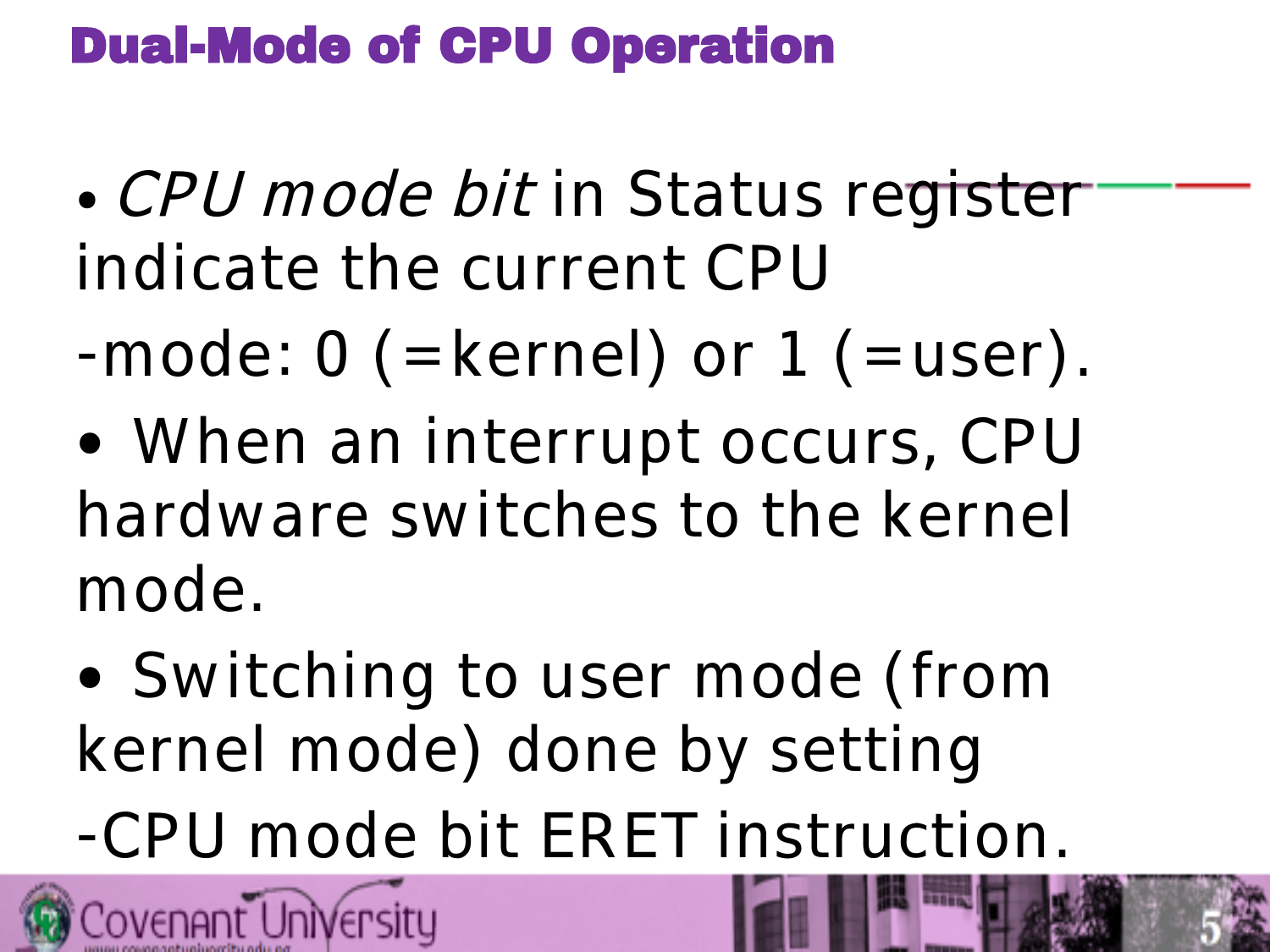

# Dual-Mode of CPU Operation
• CPU mode bit in Status register indicate the current CPU
-mode: 0 (=kernel) or 1 (=user).
• When an interrupt occurs, CPU hardware switches to the kernel mode.
• Switching to user mode (from kernel mode) done by setting
-CPU mode bit ERET instruction.